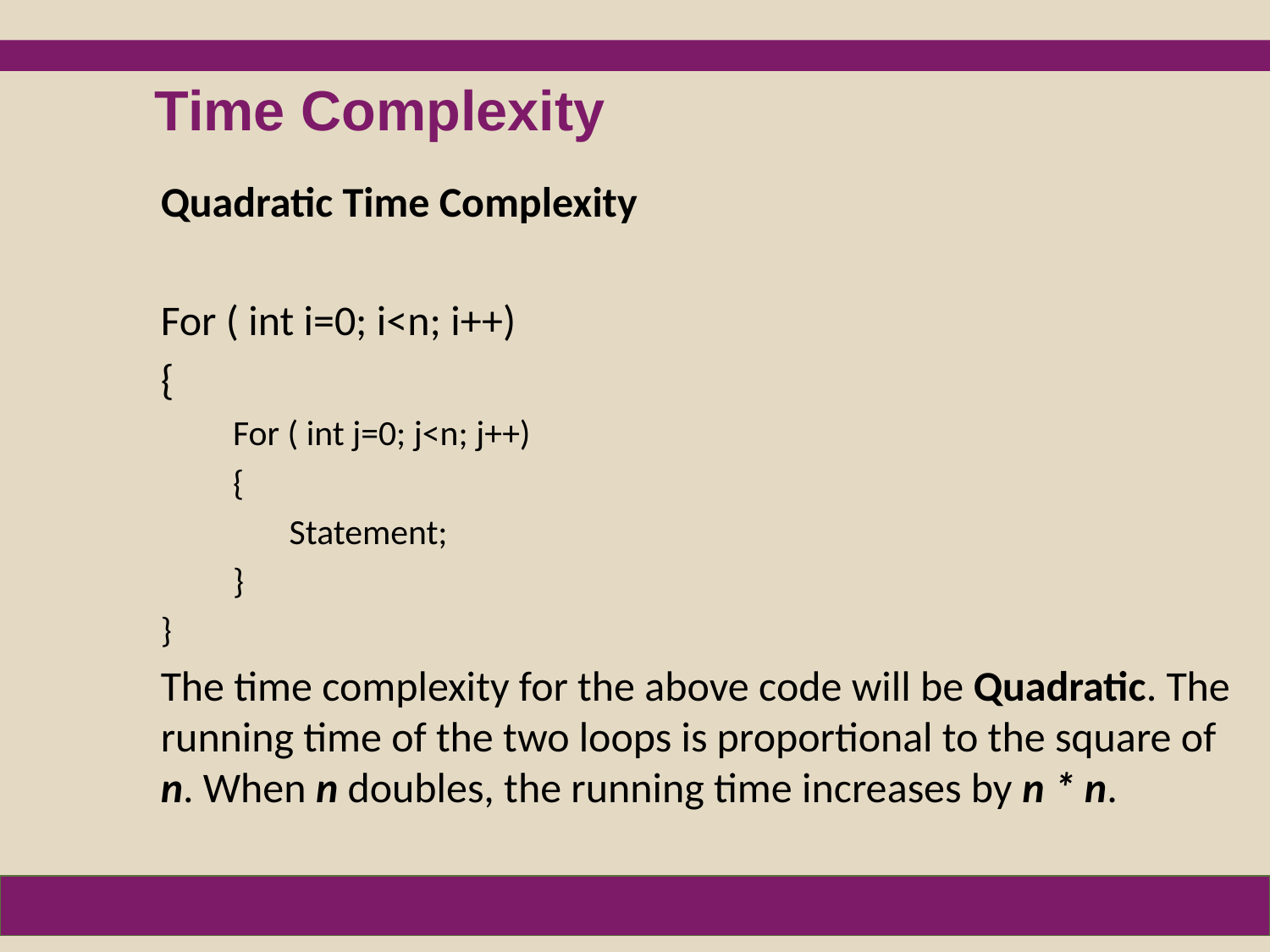

Time Complexity
Quadratic Time Complexity

For ( int i=0; i<n; i++)
{
         For ( int j=0; j<n; j++)
         {
                Statement;
         }
}
The time complexity for the above code will be Quadratic. The running time of the two loops is proportional to the square of n. When n doubles, the running time increases by n * n.